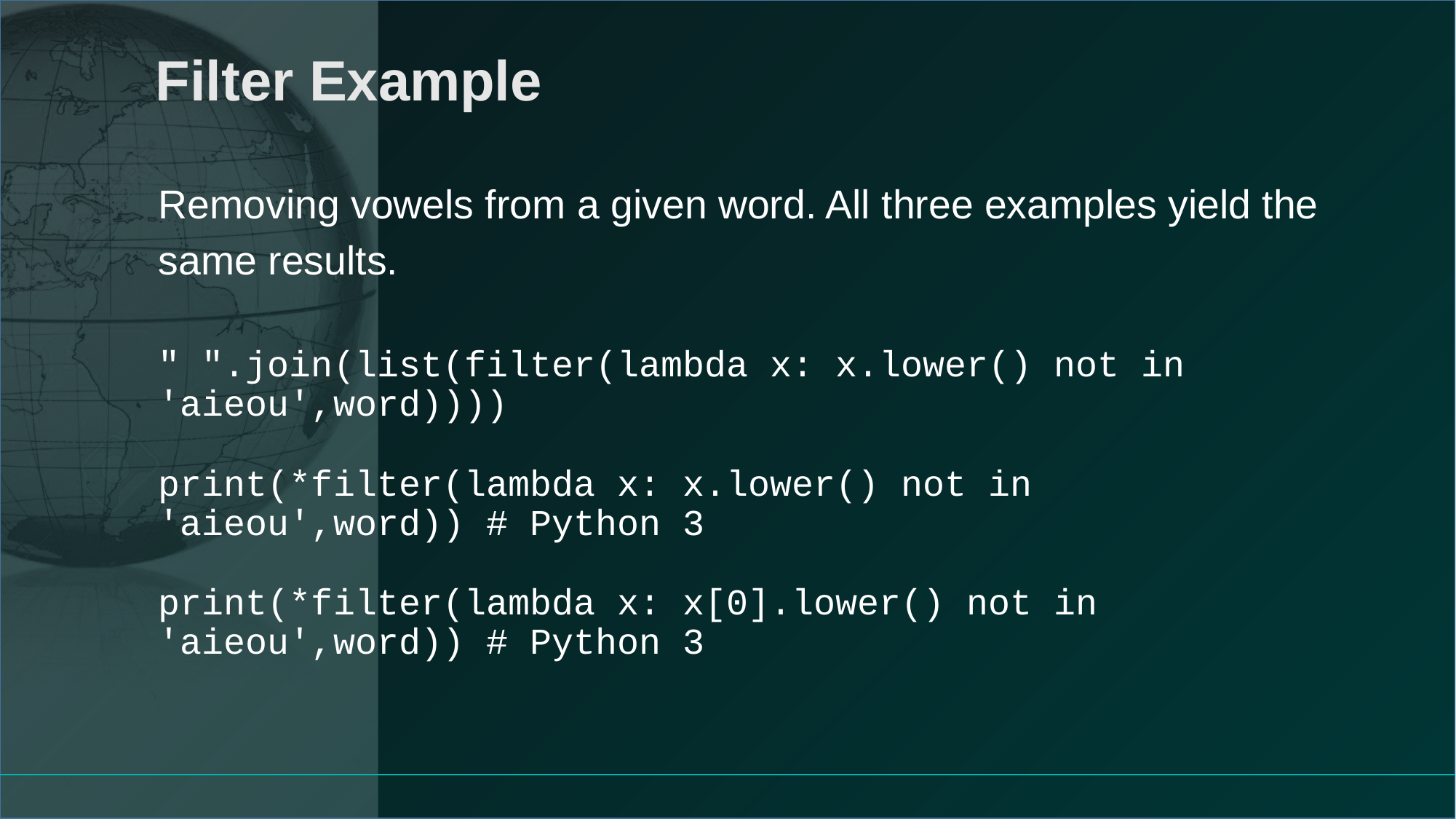

# Filter Example
Removing vowels from a given word. All three examples yield the same results.
" ".join(list(filter(lambda x: x.lower() not in 'aieou',word))))
print(*filter(lambda x: x.lower() not in 'aieou',word)) # Python 3
print(*filter(lambda x: x[0].lower() not in 'aieou',word)) # Python 3